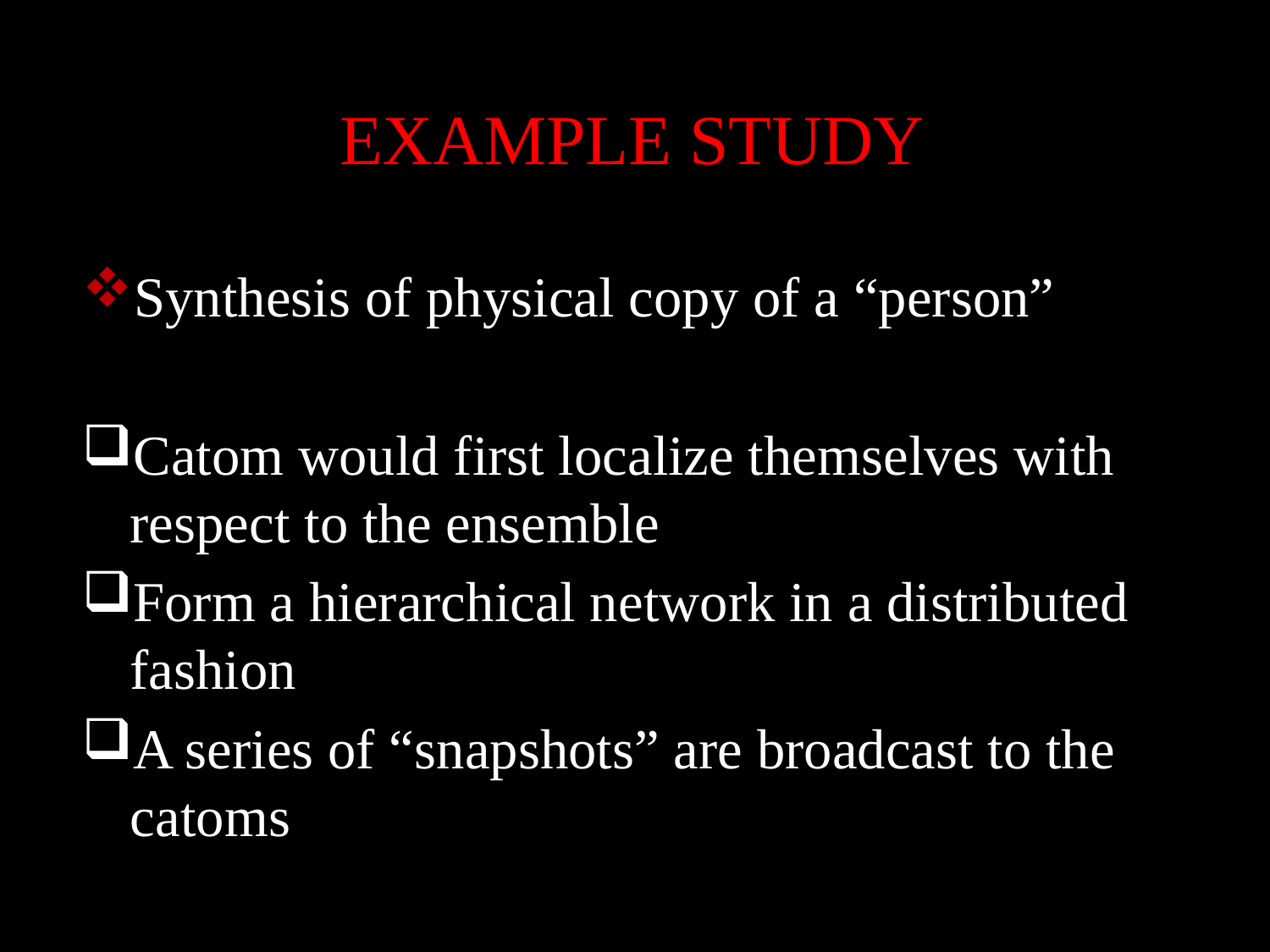

# EXAMPLE STUDY
Synthesis of physical copy of a “person”

Catom would first localize themselves with respect to the ensemble
Form a hierarchical network in a distributed fashion
A series of “snapshots” are broadcast to the catoms